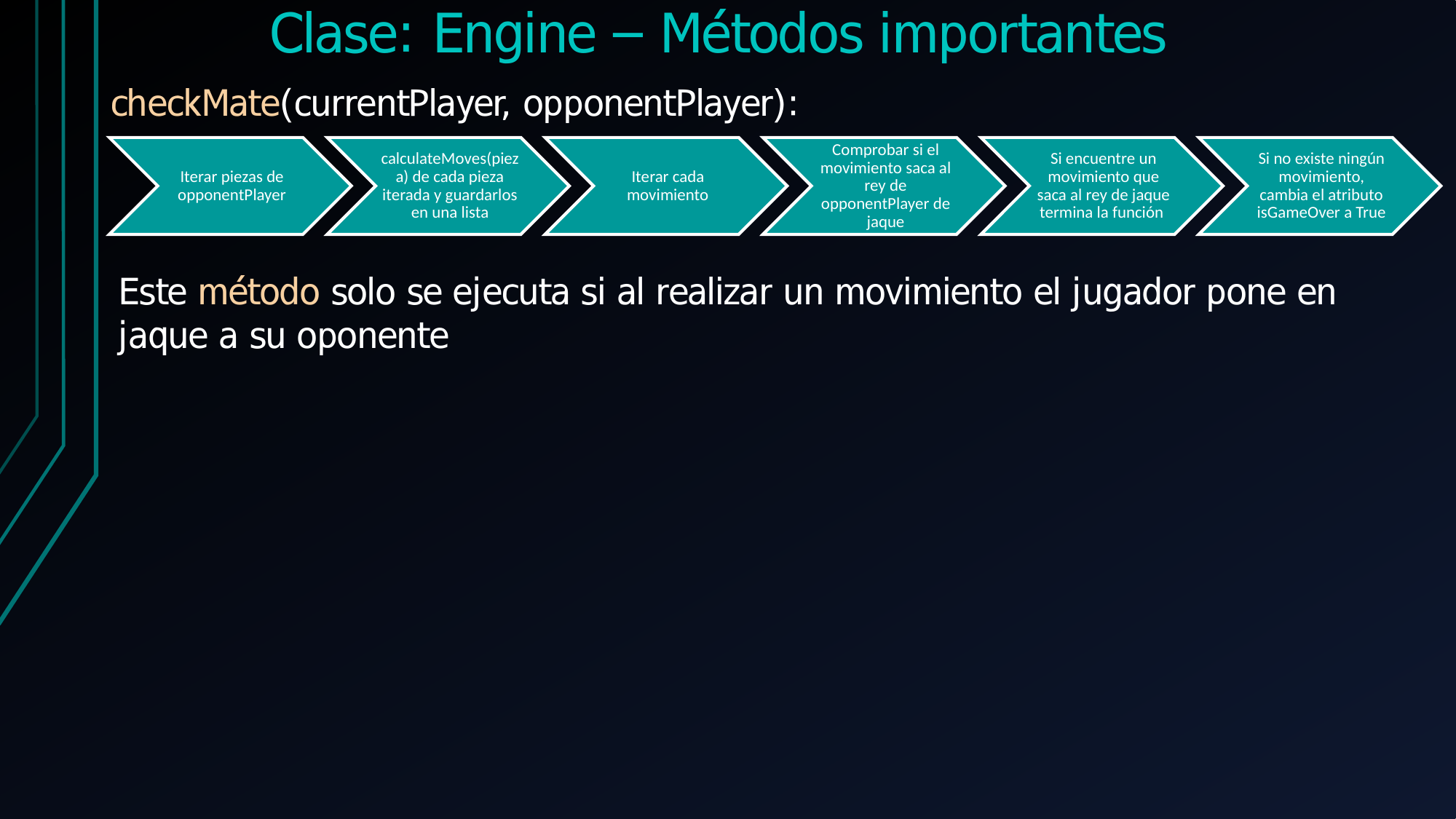

# Clase: Engine – Métodos importantes
checkMate(currentPlayer, opponentPlayer):
Iterar piezas de opponentPlayer
calculateMoves(pieza) de cada pieza iterada y guardarlos en una lista
Iterar cada movimiento
Comprobar si el movimiento saca al rey de opponentPlayer de jaque
Si encuentre un movimiento que saca al rey de jaque termina la función
Si no existe ningún movimiento, cambia el atributo isGameOver a True
Este método solo se ejecuta si al realizar un movimiento el jugador pone en jaque a su oponente